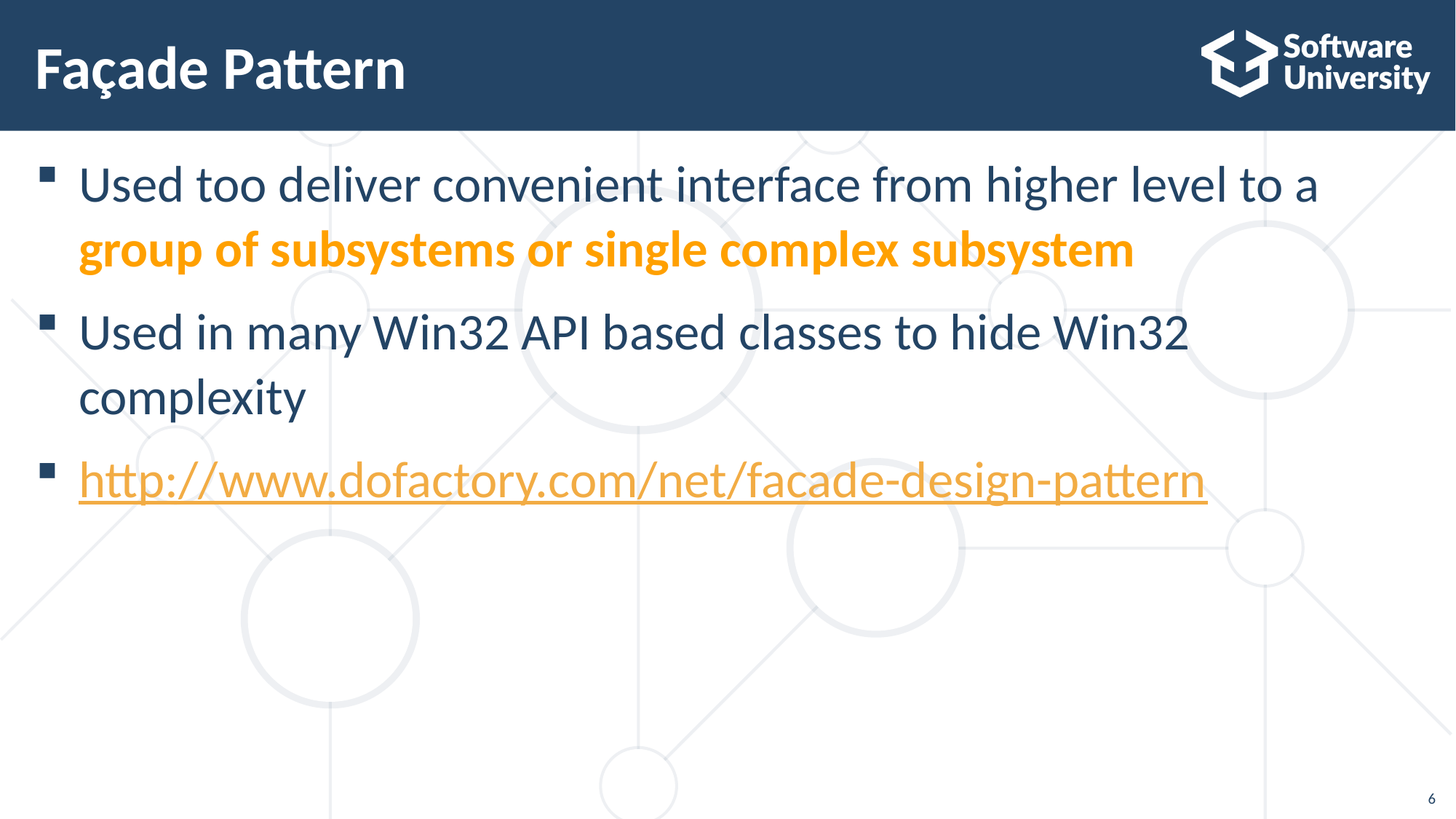

# Façade Pattern
Used too deliver convenient interface from higher level to a group of subsystems or single complex subsystem
Used in many Win32 API based classes to hide Win32 complexity
http://www.dofactory.com/net/facade-design-pattern
6